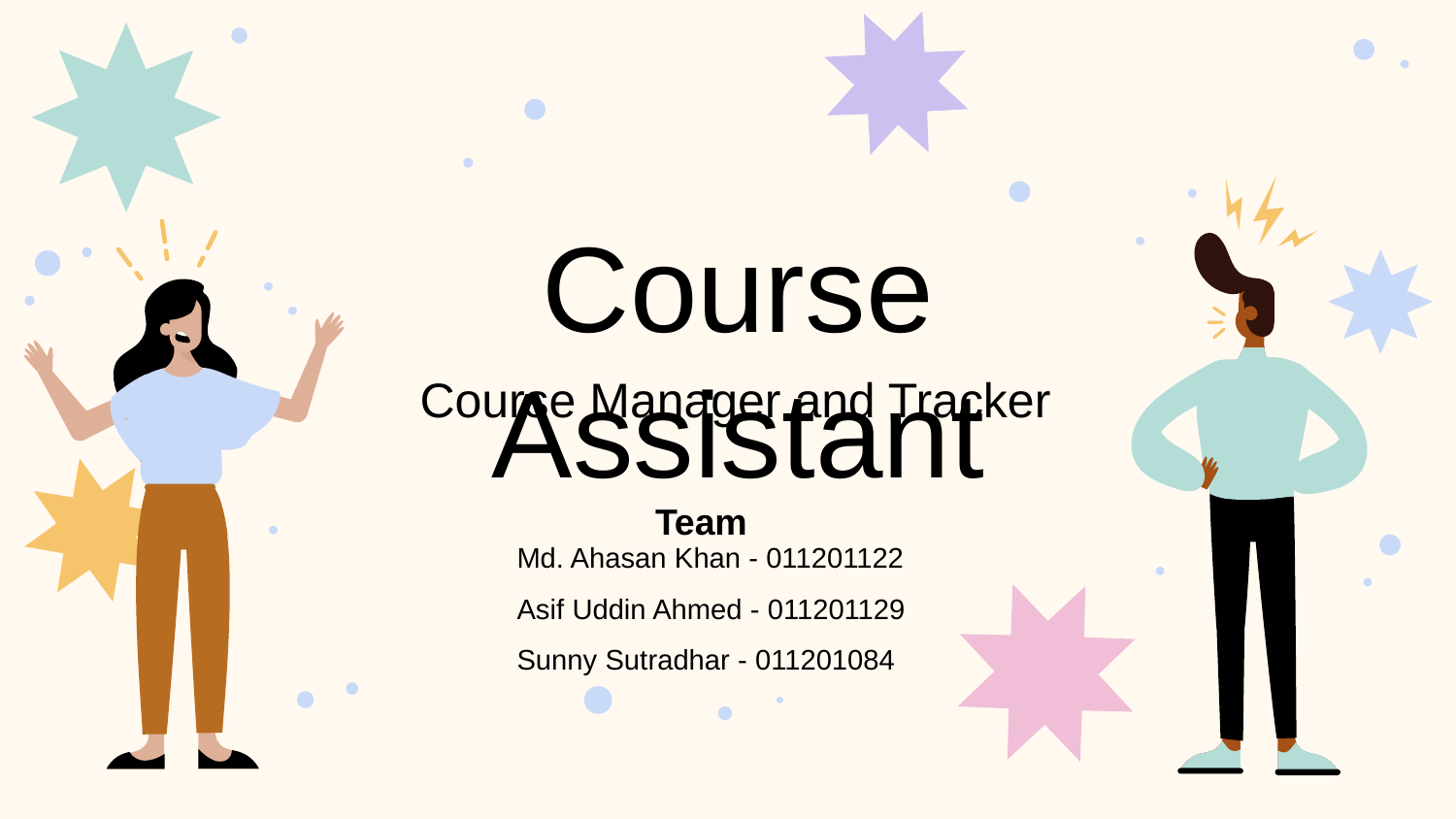

# Course Assistant

Course Manager and Tracker
Team
Md. Ahasan Khan - 011201122
Asif Uddin Ahmed - 011201129
Sunny Sutradhar - 011201084